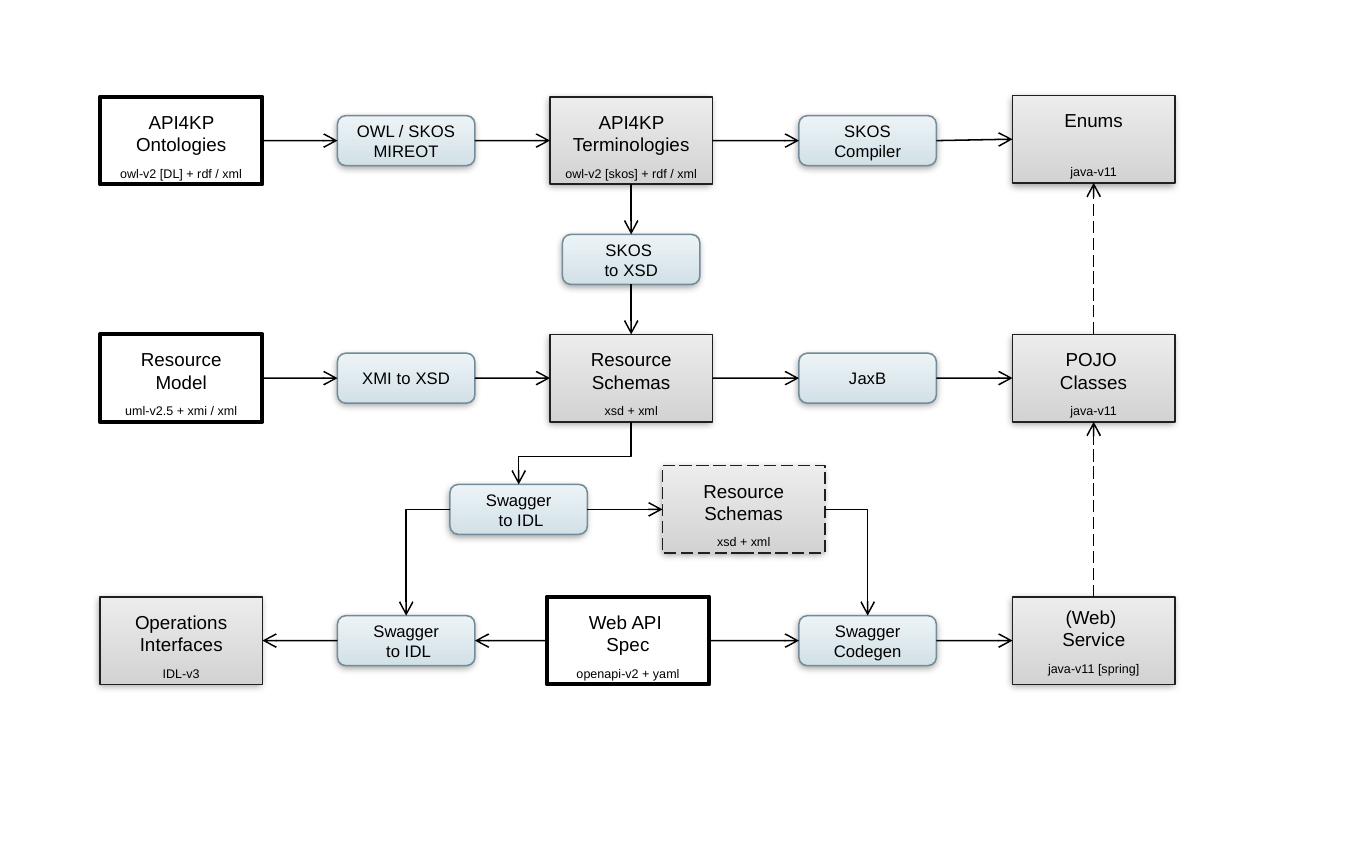

Enums
java-v11
API4KP Ontologies
owl-v2 [DL] + rdf / xml
API4KP Terminologies
owl-v2 [skos] + rdf / xml
OWL / SKOS
MIREOT
SKOS Compiler
SKOS
to XSD
Resource Model
uml-v2.5 + xmi / xml
Resource Schemas
xsd + xml
POJO
Classes
java-v11
XMI to XSD
JaxB
Resource Schemas
xsd + xml
Swagger
 to IDL
Operations
Interfaces
IDL-v3
Web API
Spec
openapi-v2 + yaml
(Web)
Service
java-v11 [spring]
Swagger
 to IDL
Swagger
Codegen